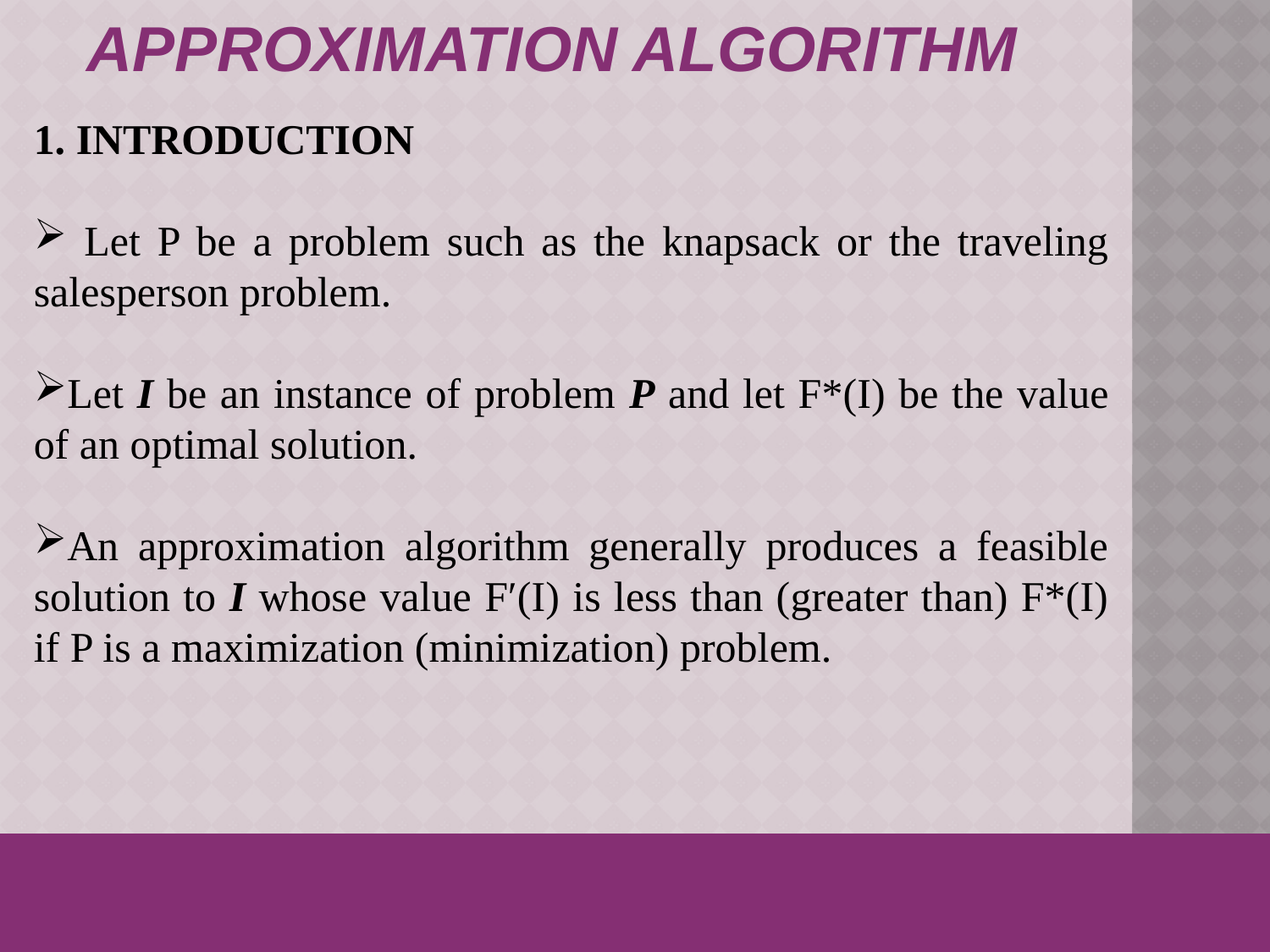

APPROXIMATION ALGORITHM
1. INTRODUCTION

 Let P be a problem such as the knapsack or the traveling salesperson problem.

Let I be an instance of problem P and let F*(I) be the value of an optimal solution.

An approximation algorithm generally produces a feasible solution to I whose value Fʹ(I) is less than (greater than) F*(I) if P is a maximization (minimization) problem.